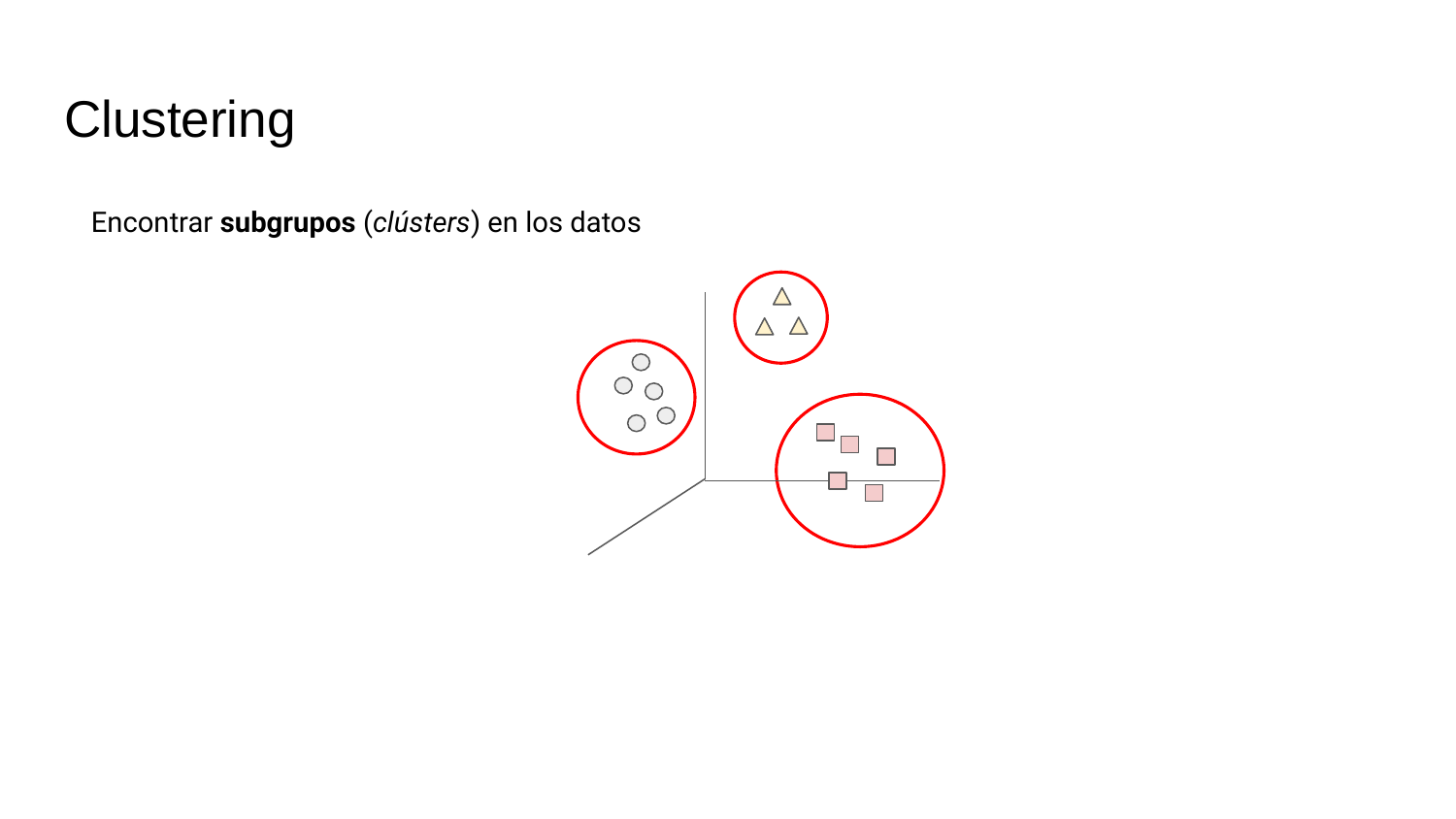

# Clustering
Encontrar subgrupos (clústers) en los datos